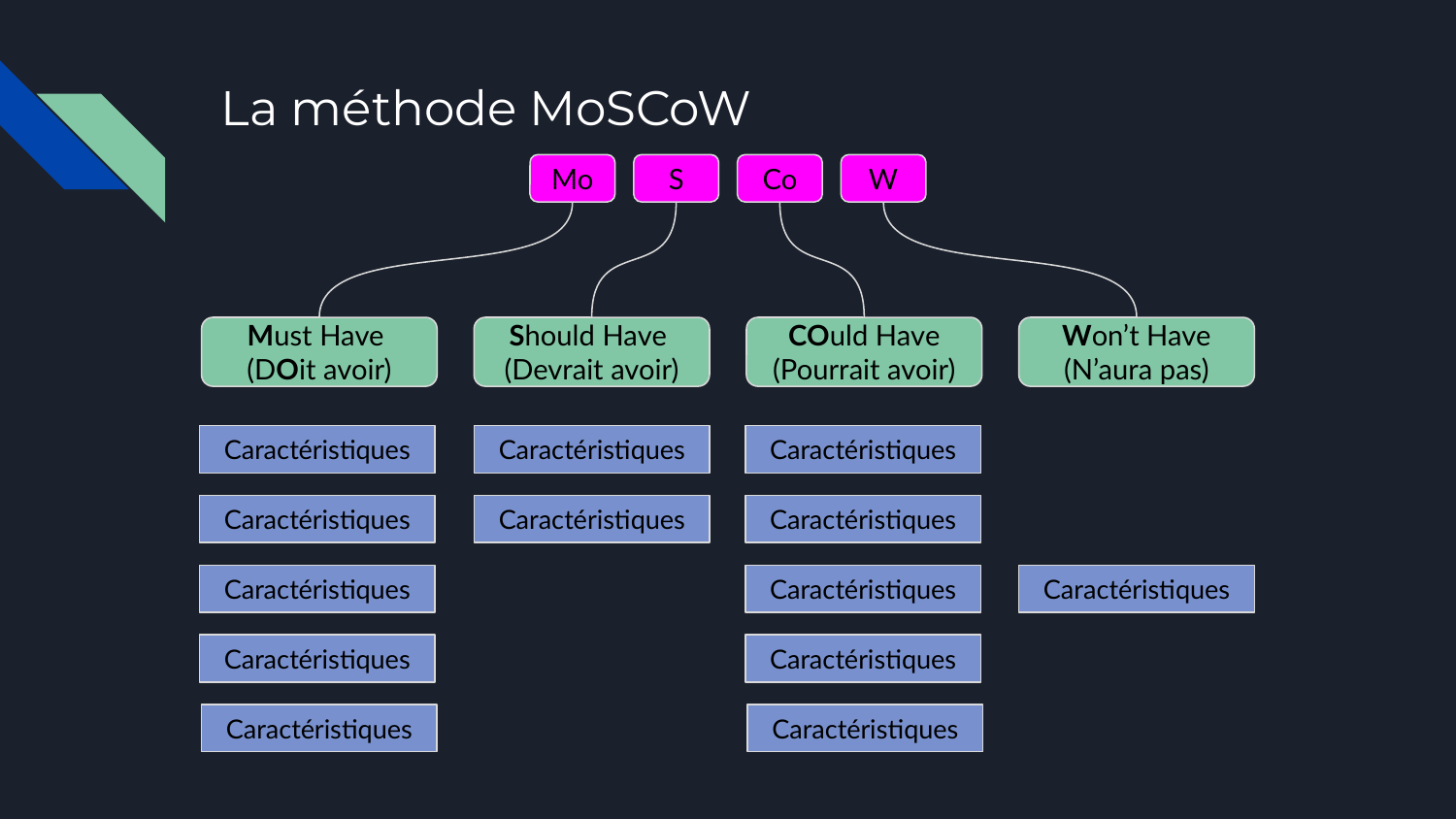

# La méthode MoSCoW
Mo
S
Co
W
Must Have
(DOit avoir)
Should Have
(Devrait avoir)
COuld Have
(Pourrait avoir)
Won’t Have
(N’aura pas)
Caractéristiques
Caractéristiques
Caractéristiques
Caractéristiques
Caractéristiques
Caractéristiques
Caractéristiques
Caractéristiques
Caractéristiques
Caractéristiques
Caractéristiques
Caractéristiques
Caractéristiques